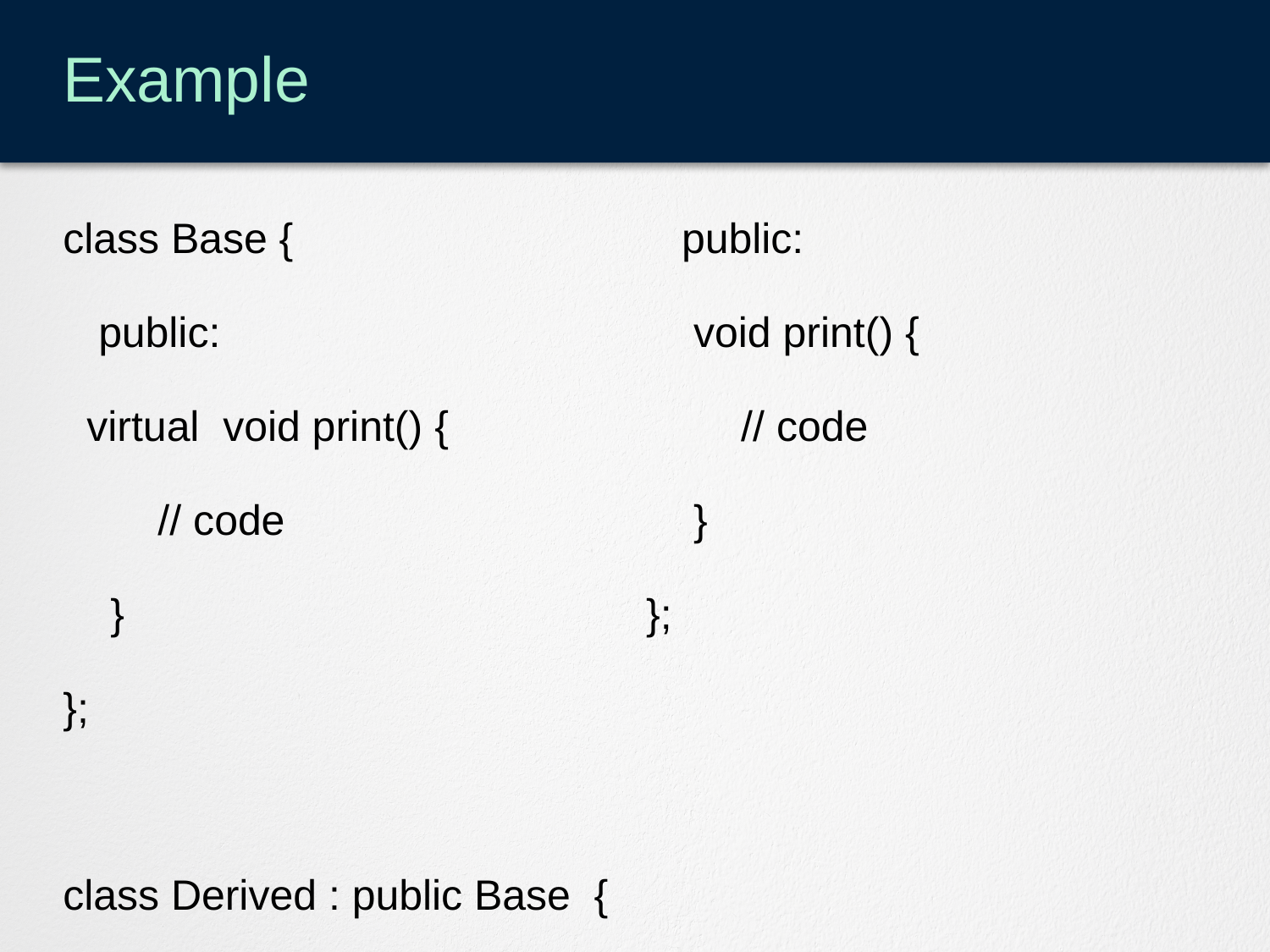

# Example
class Base {
   public:
  virtual  void print() {
        // code
    }
};

class Derived : public Base  {
   public:
    void print() {
        // code
    }
};